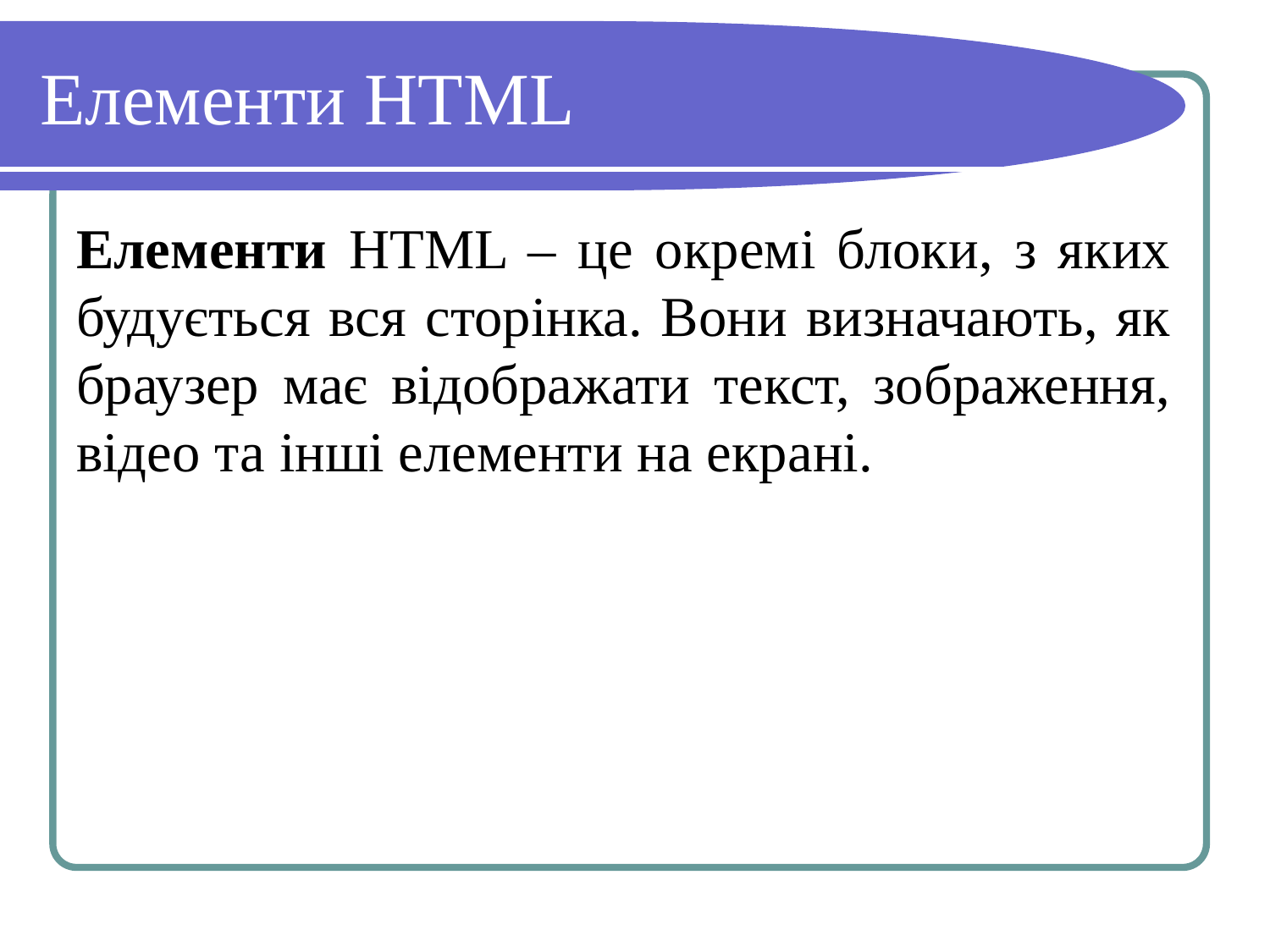

# Елементи HTML
Елементи HTML – це окремі блоки, з яких будується вся сторінка. Вони визначають, як браузер має відображати текст, зображення, відео та інші елементи на екрані.